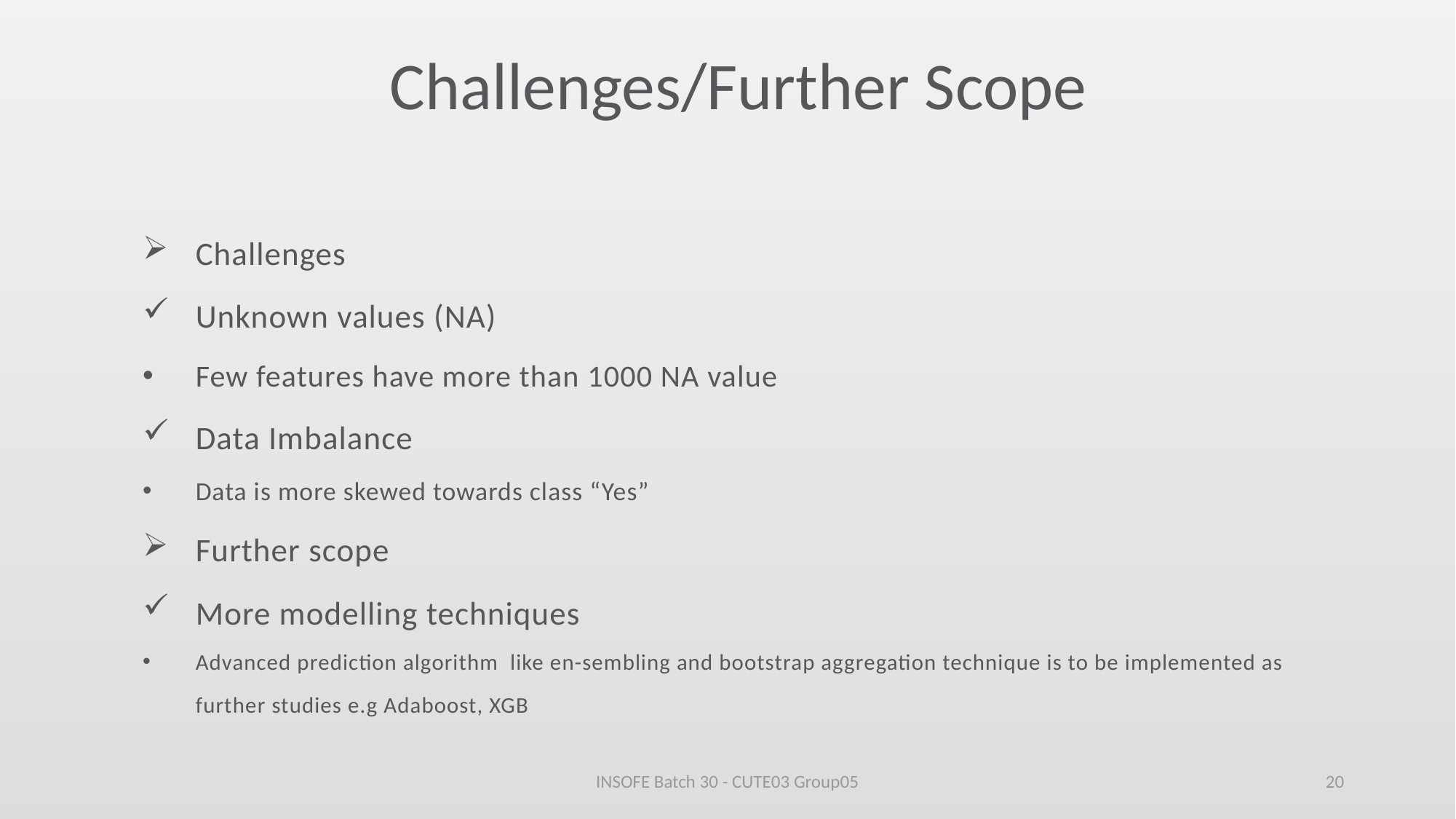

# Challenges/Further Scope

Challenges
Unknown values (NA)
Few features have more than 1000 NA value
Data Imbalance
Data is more skewed towards class “Yes”
Further scope
More modelling techniques
Advanced prediction algorithm  like en-sembling and bootstrap aggregation technique is to be implemented as further studies e.g Adaboost, XGB

INSOFE Batch 30 - CUTE03 Group05
20